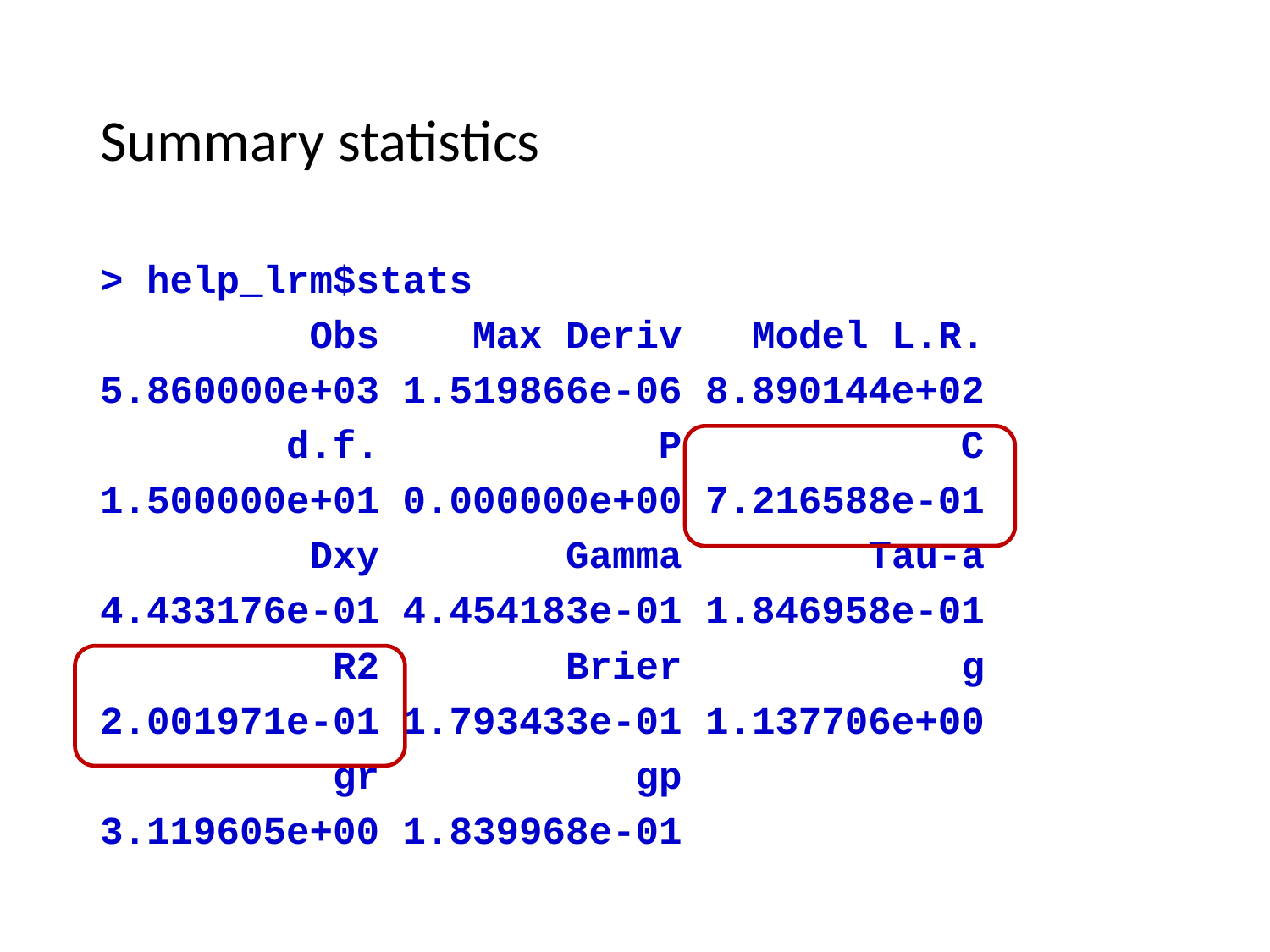

# Summary statistics
> help_lrm$stats
         Obs    Max Deriv   Model L.R.
5.860000e+03 1.519866e-06 8.890144e+02
        d.f.            P            C
1.500000e+01 0.000000e+00 7.216588e-01
         Dxy        Gamma        Tau-a
4.433176e-01 4.454183e-01 1.846958e-01
          R2        Brier            g
2.001971e-01 1.793433e-01 1.137706e+00
          gr           gp
3.119605e+00 1.839968e-01